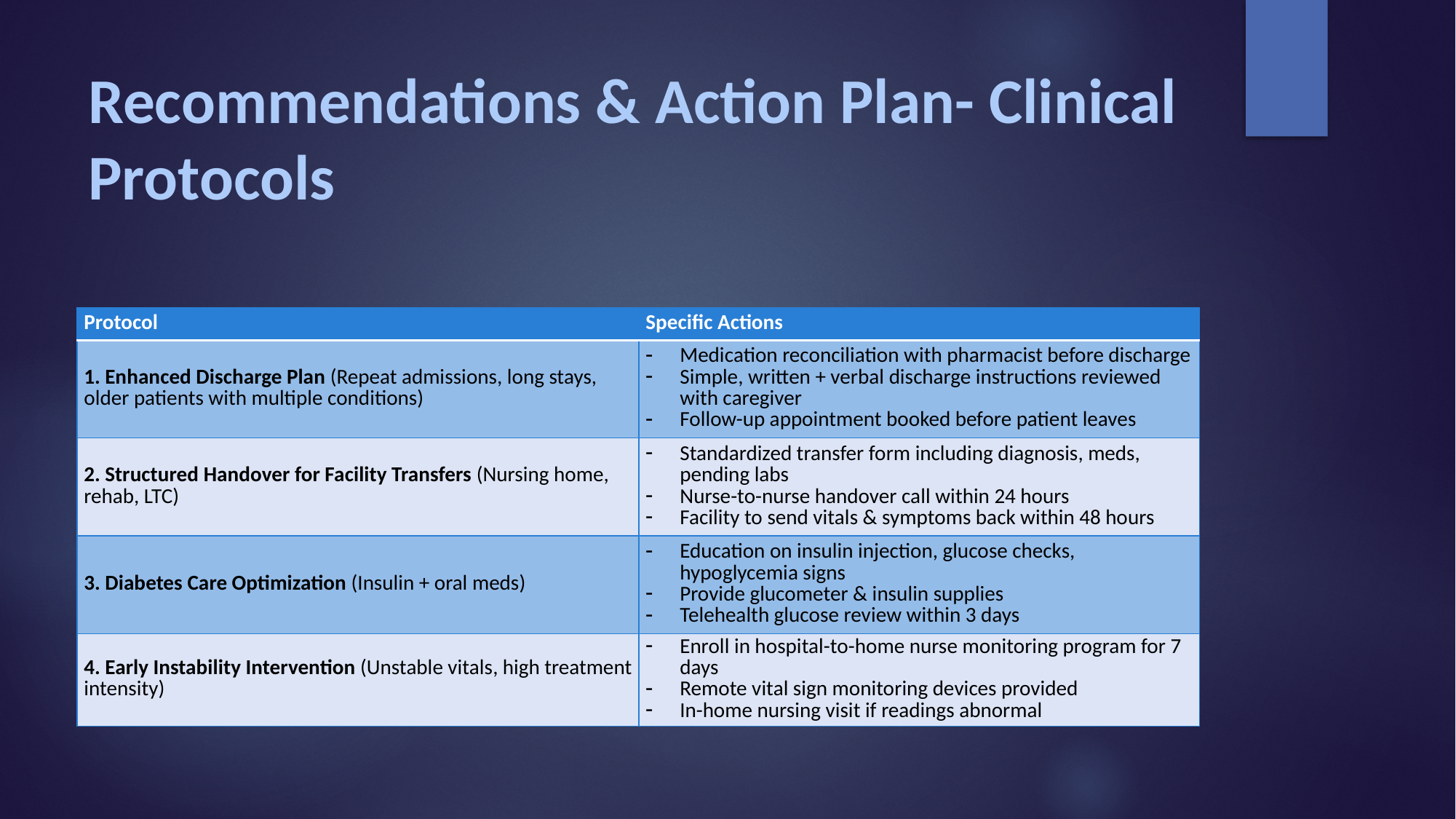

# Recommendations & Action Plan- Clinical Protocols
| Protocol | Specific Actions |
| --- | --- |
| 1. Enhanced Discharge Plan (Repeat admissions, long stays, older patients with multiple conditions) | Medication reconciliation with pharmacist before discharge Simple, written + verbal discharge instructions reviewed with caregiver Follow-up appointment booked before patient leaves |
| 2. Structured Handover for Facility Transfers (Nursing home, rehab, LTC) | Standardized transfer form including diagnosis, meds, pending labs Nurse-to-nurse handover call within 24 hours Facility to send vitals & symptoms back within 48 hours |
| 3. Diabetes Care Optimization (Insulin + oral meds) | Education on insulin injection, glucose checks, hypoglycemia signs Provide glucometer & insulin supplies Telehealth glucose review within 3 days |
| 4. Early Instability Intervention (Unstable vitals, high treatment intensity) | Enroll in hospital-to-home nurse monitoring program for 7 days Remote vital sign monitoring devices provided In-home nursing visit if readings abnormal |